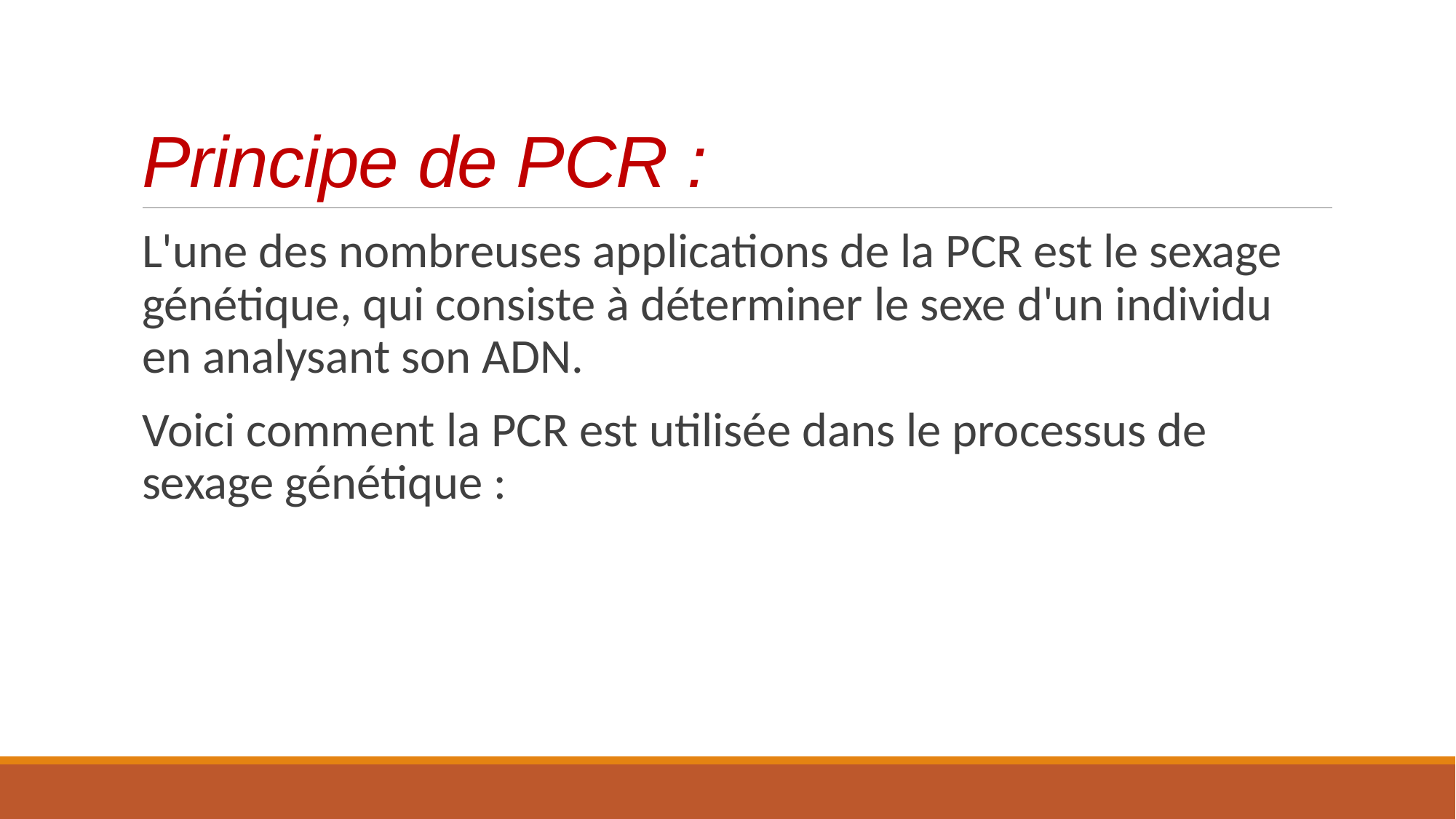

# Principe de PCR :
L'une des nombreuses applications de la PCR est le sexage génétique, qui consiste à déterminer le sexe d'un individu en analysant son ADN.
Voici comment la PCR est utilisée dans le processus de sexage génétique :